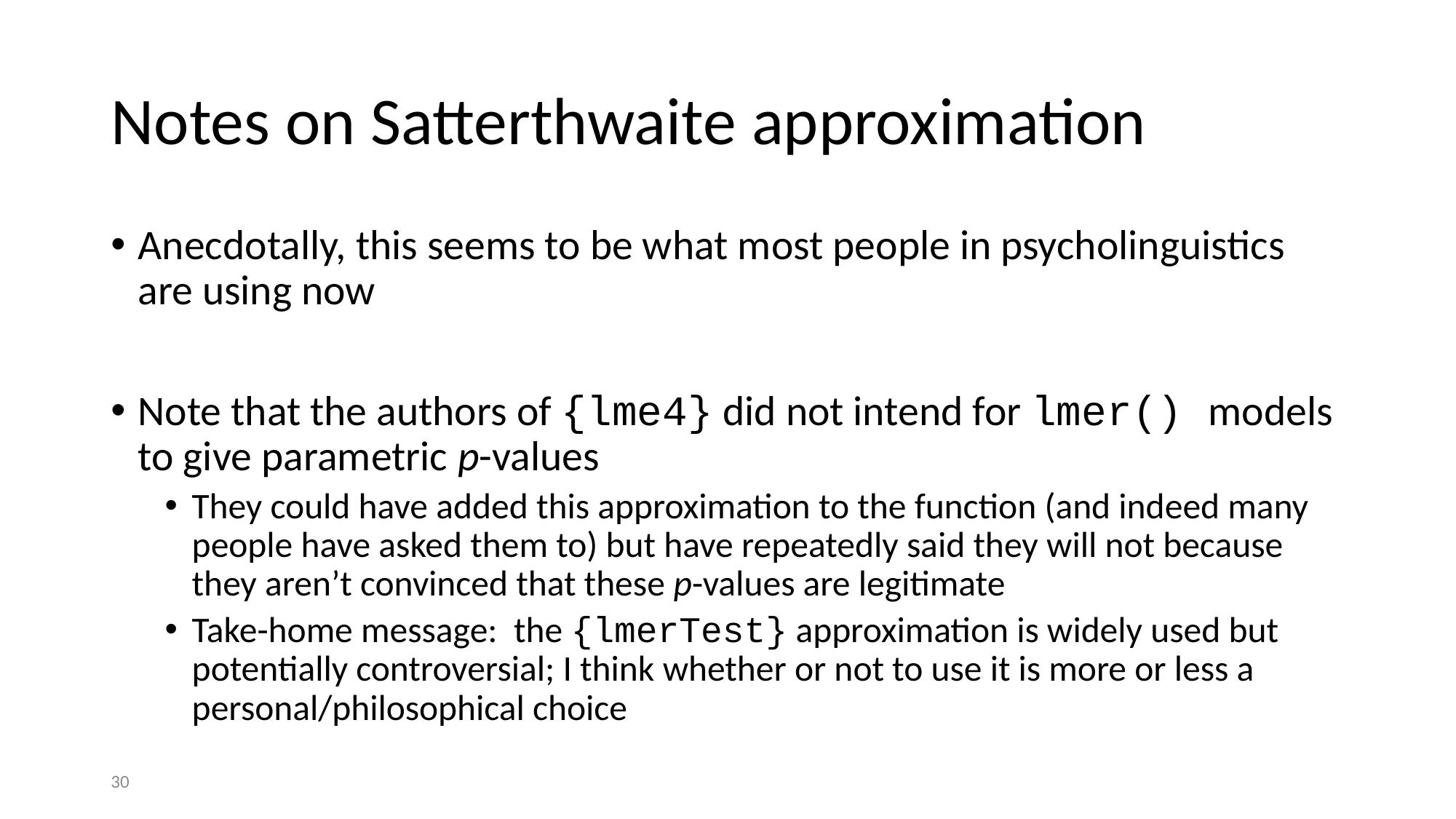

# Notes on Satterthwaite approximation
Anecdotally, this seems to be what most people in psycholinguistics are using now

Note that the authors of {lme4} did not intend for lmer() models to give parametric p-values
They could have added this approximation to the function (and indeed many people have asked them to) but have repeatedly said they will not because they aren’t convinced that these p-values are legitimate
Take-home message:  the {lmerTest} approximation is widely used but potentially controversial; I think whether or not to use it is more or less a personal/philosophical choice
30